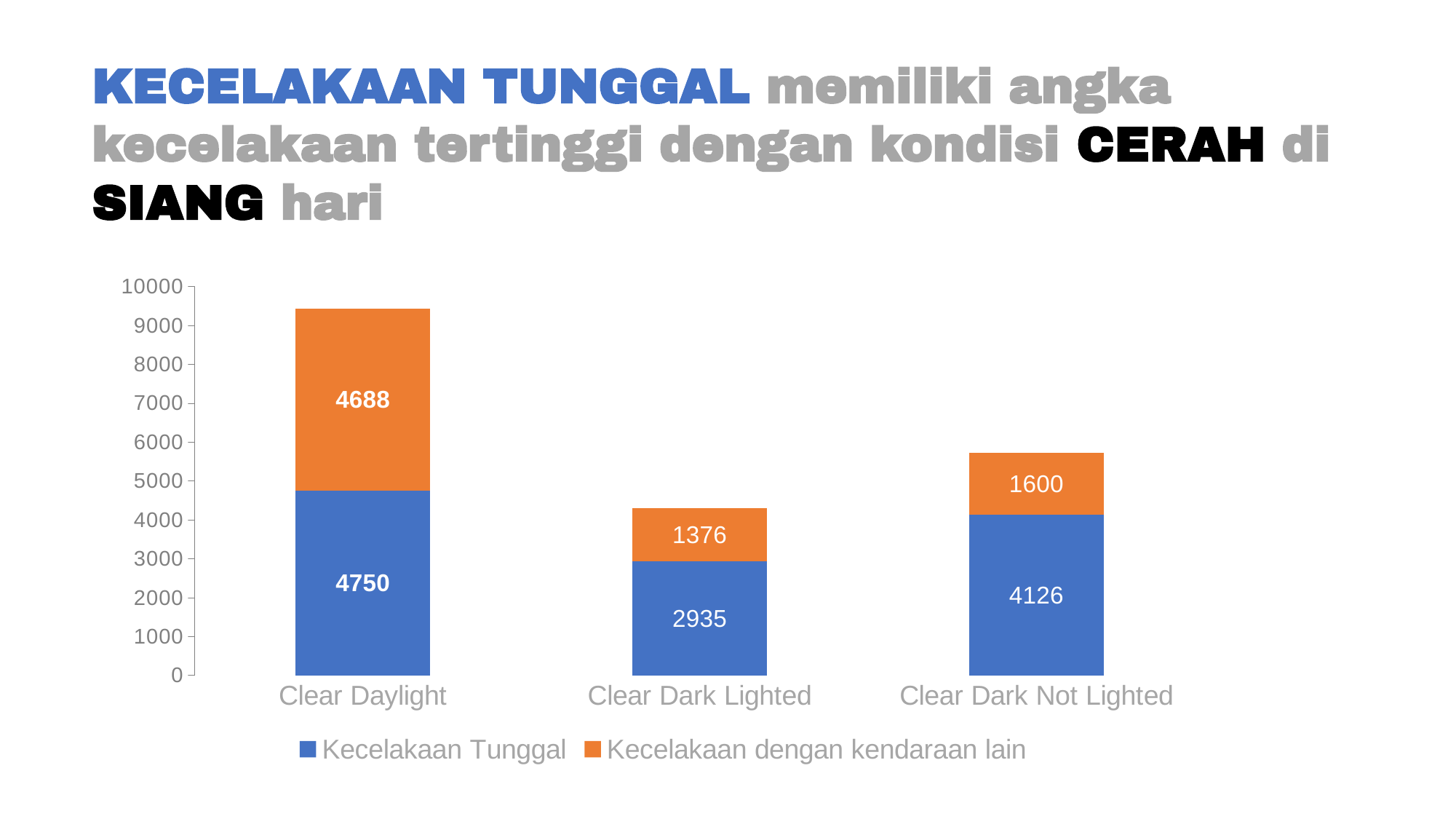

KECELAKAAN TUNGGAL memiliki angka kecelakaan tertinggi dengan kondisi CERAH di SIANG hari

### Chart

| Category | Kecelakaan Tunggal | Kecelakaan dengan kendaraan lain |
|---|---|---|
| Clear Daylight | 4750.0 | 4688.0 |
| Clear Dark Lighted | 2935.0 | 1376.0 |
| Clear Dark Not Lighted | 4126.0 | 1600.0 |